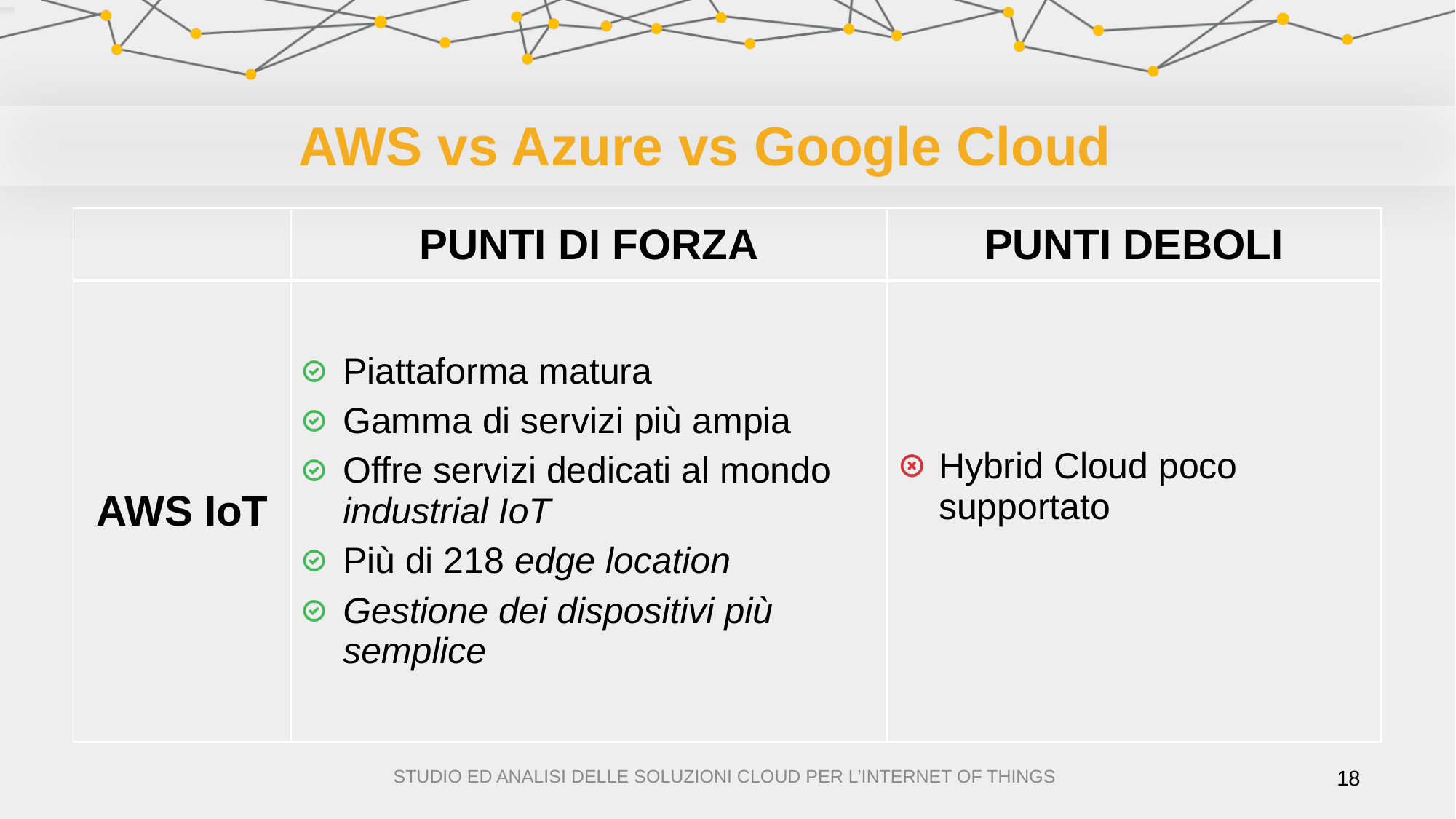

# AWS vs Azure vs Google Cloud
|  | PUNTI DI FORZA | PUNTI DEBOLI |
| --- | --- | --- |
| AWS IoT | Piattaforma matura Gamma di servizi più ampia Offre servizi dedicati al mondo industrial IoT Più di 218 edge location Gestione dei dispositivi più semplice | Hybrid Cloud poco supportato |
STUDIO ED ANALISI DELLE SOLUZIONI CLOUD PER L’INTERNET OF THINGS
18